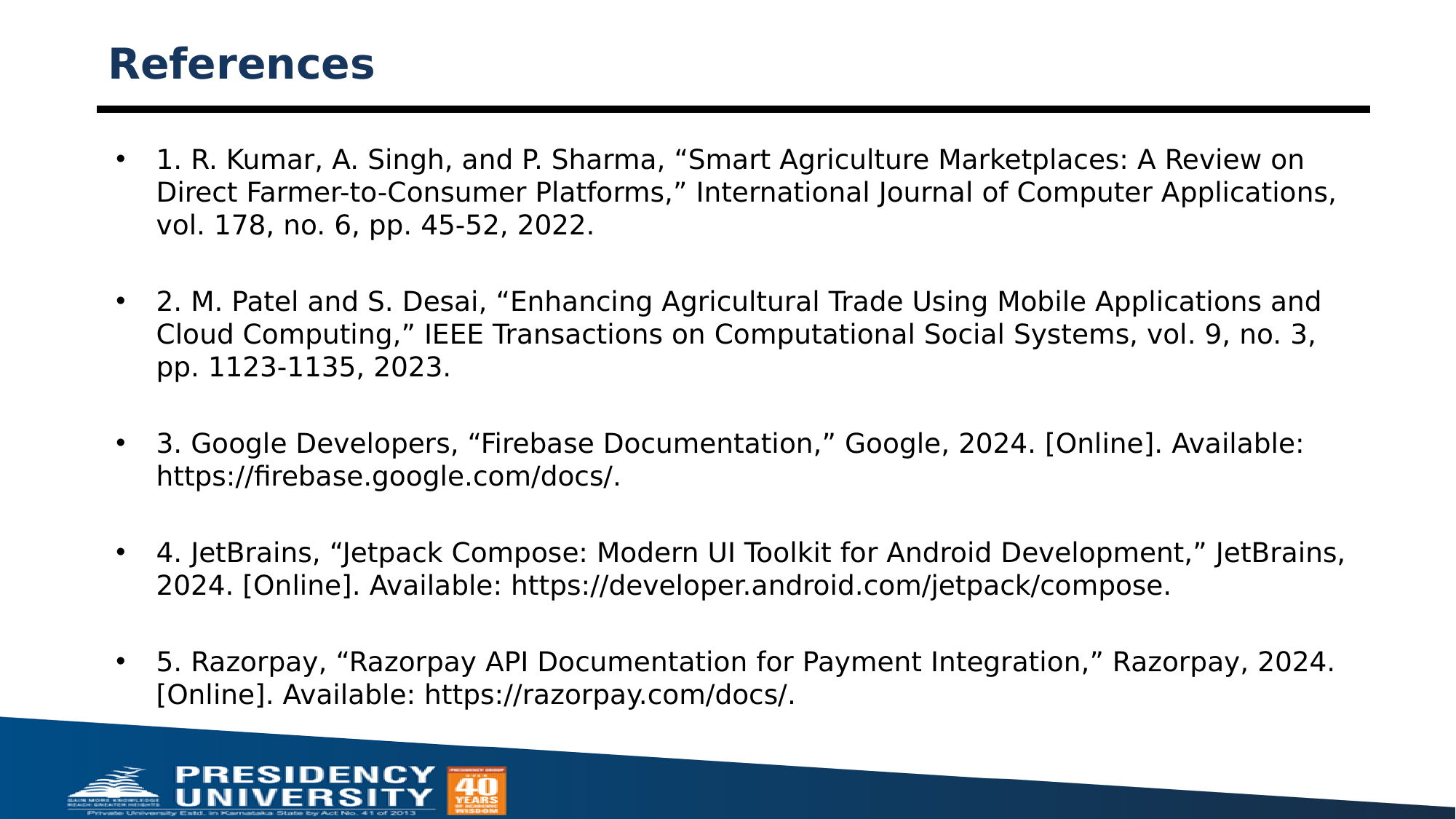

# References
1. R. Kumar, A. Singh, and P. Sharma, “Smart Agriculture Marketplaces: A Review on Direct Farmer-to-Consumer Platforms,” International Journal of Computer Applications, vol. 178, no. 6, pp. 45-52, 2022.

2. M. Patel and S. Desai, “Enhancing Agricultural Trade Using Mobile Applications and Cloud Computing,” IEEE Transactions on Computational Social Systems, vol. 9, no. 3, pp. 1123-1135, 2023.

3. Google Developers, “Firebase Documentation,” Google, 2024. [Online]. Available: https://firebase.google.com/docs/.

4. JetBrains, “Jetpack Compose: Modern UI Toolkit for Android Development,” JetBrains, 2024. [Online]. Available: https://developer.android.com/jetpack/compose.

5. Razorpay, “Razorpay API Documentation for Payment Integration,” Razorpay, 2024. [Online]. Available: https://razorpay.com/docs/.